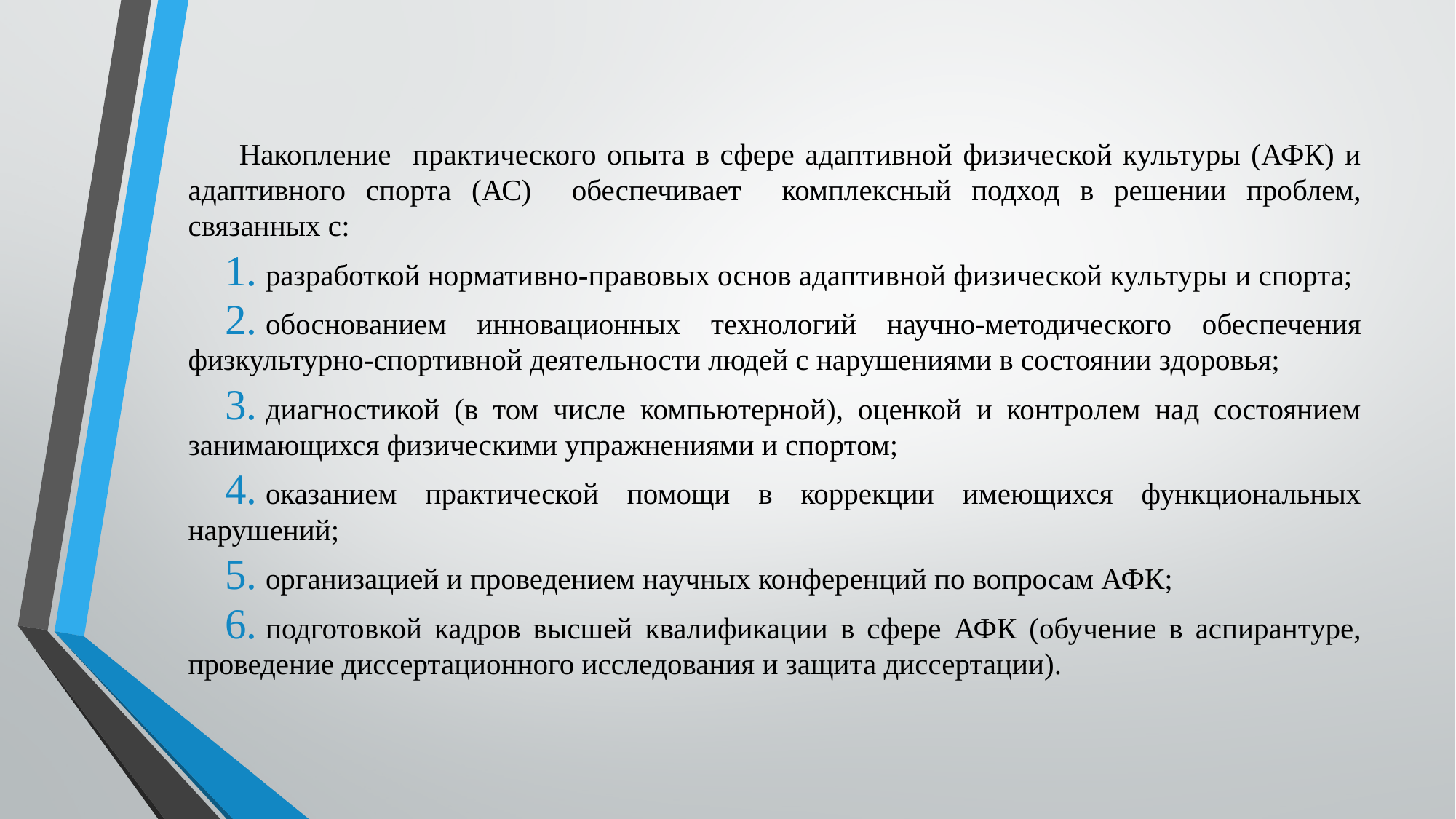

Накопление  практического опыта в сфере адаптивной физической культуры (АФК) и адаптивного спорта (АС)  обеспечивает  комплексный подход в решении проблем, связанных с:
разработкой нормативно-правовых основ адаптивной физической культуры и спорта;
обоснованием инновационных технологий научно-методического обеспечения физкультурно-спортивной деятельности людей с нарушениями в состоянии здоровья;
диагностикой (в том числе компьютерной), оценкой и контролем над состоянием занимающихся физическими упражнениями и спортом;
оказанием практической помощи в коррекции имеющихся функциональных нарушений;
организацией и проведением научных конференций по вопросам АФК;
подготовкой кадров высшей квалификации в сфере АФК (обучение в аспирантуре, проведение диссертационного исследования и защита диссертации).